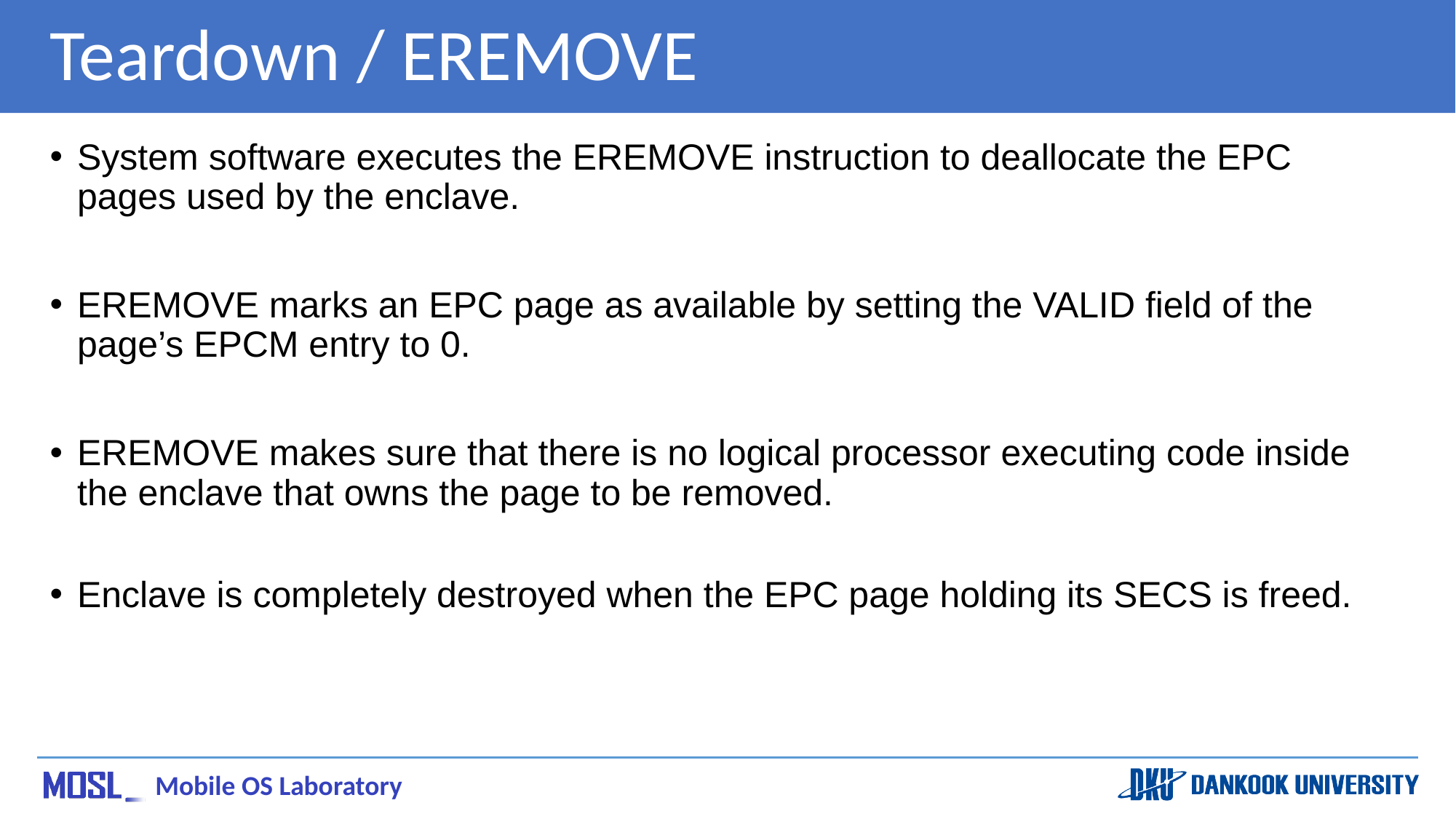

# Teardown / EREMOVE
System software executes the EREMOVE instruction to deallocate the EPC 	  pages used by the enclave.

EREMOVE marks an EPC page as available by setting the VALID field of the page’s EPCM entry to 0.

EREMOVE makes sure that there is no logical processor executing code inside  the enclave that owns the page to be removed.

Enclave is completely destroyed when the EPC page holding its SECS is freed.